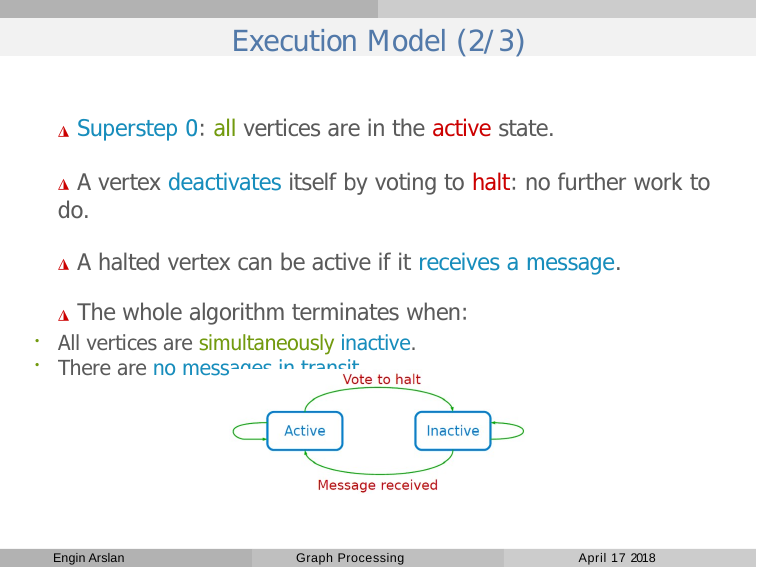

# Execution Model (2/3)
◮  Superstep 0: all vertices are in the active state.

◮  A vertex deactivates itself by voting to halt: no further work to do.

◮  A halted vertex can be active if it receives a message.
◮  The whole algorithm terminates when:
All vertices are simultaneously inactive.
There are no messages in transit.

Engin Arslan
Graph Processing
April 17 2018